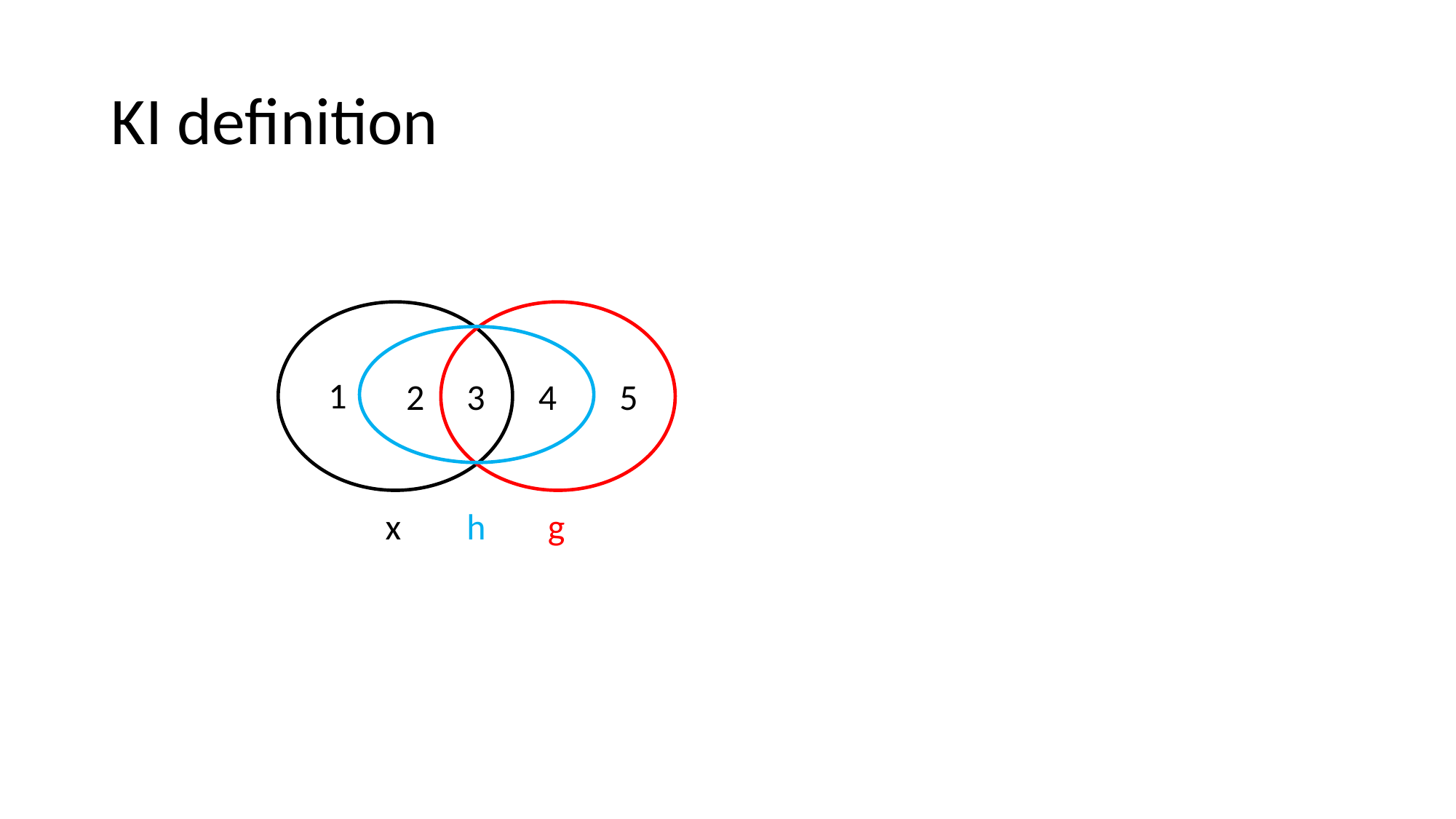

# KI definition

1
2
3
4
5
x
h
g